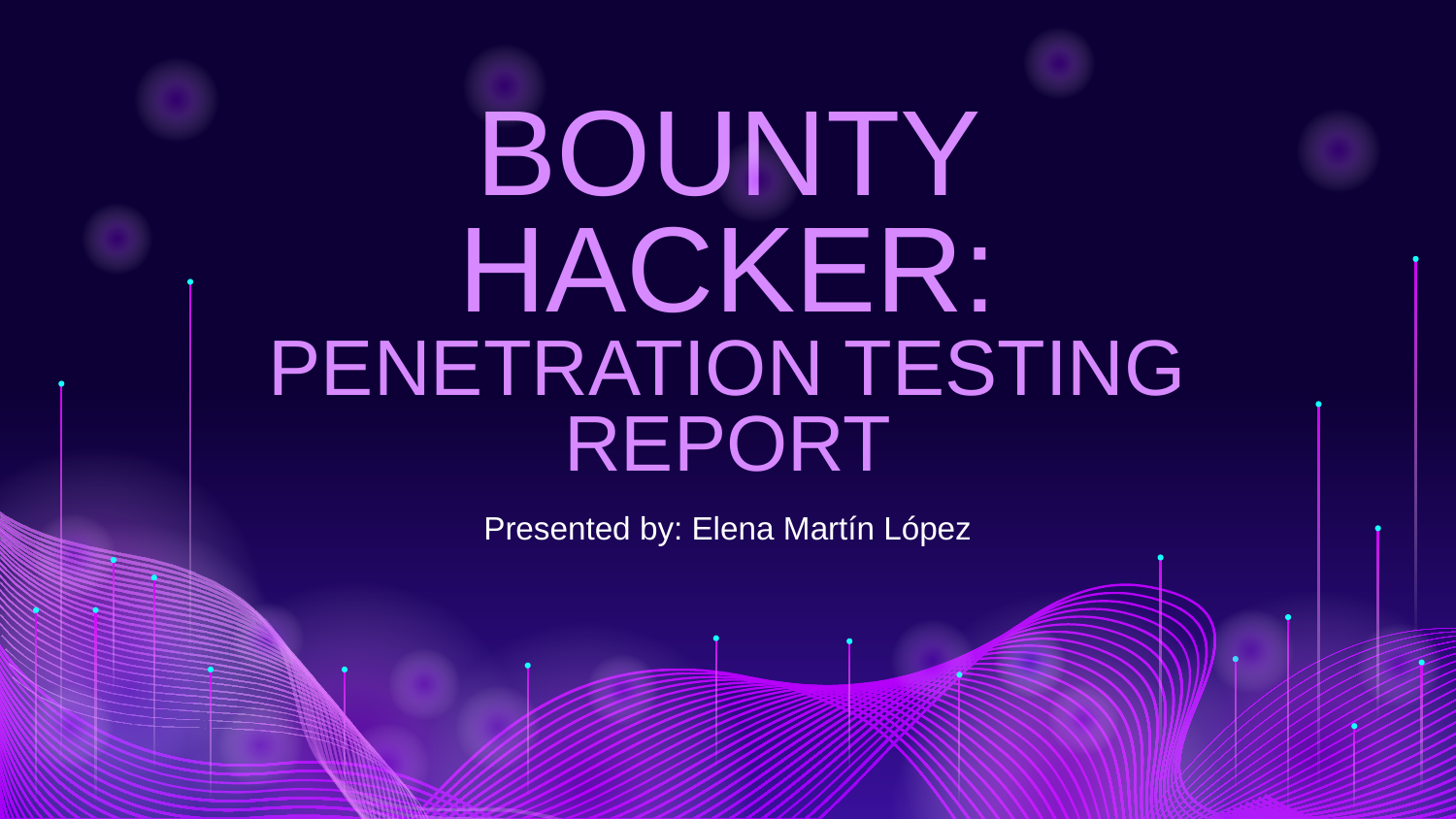

# BOUNTY HACKER: PENETRATION TESTING REPORT
Presented by: Elena Martín López